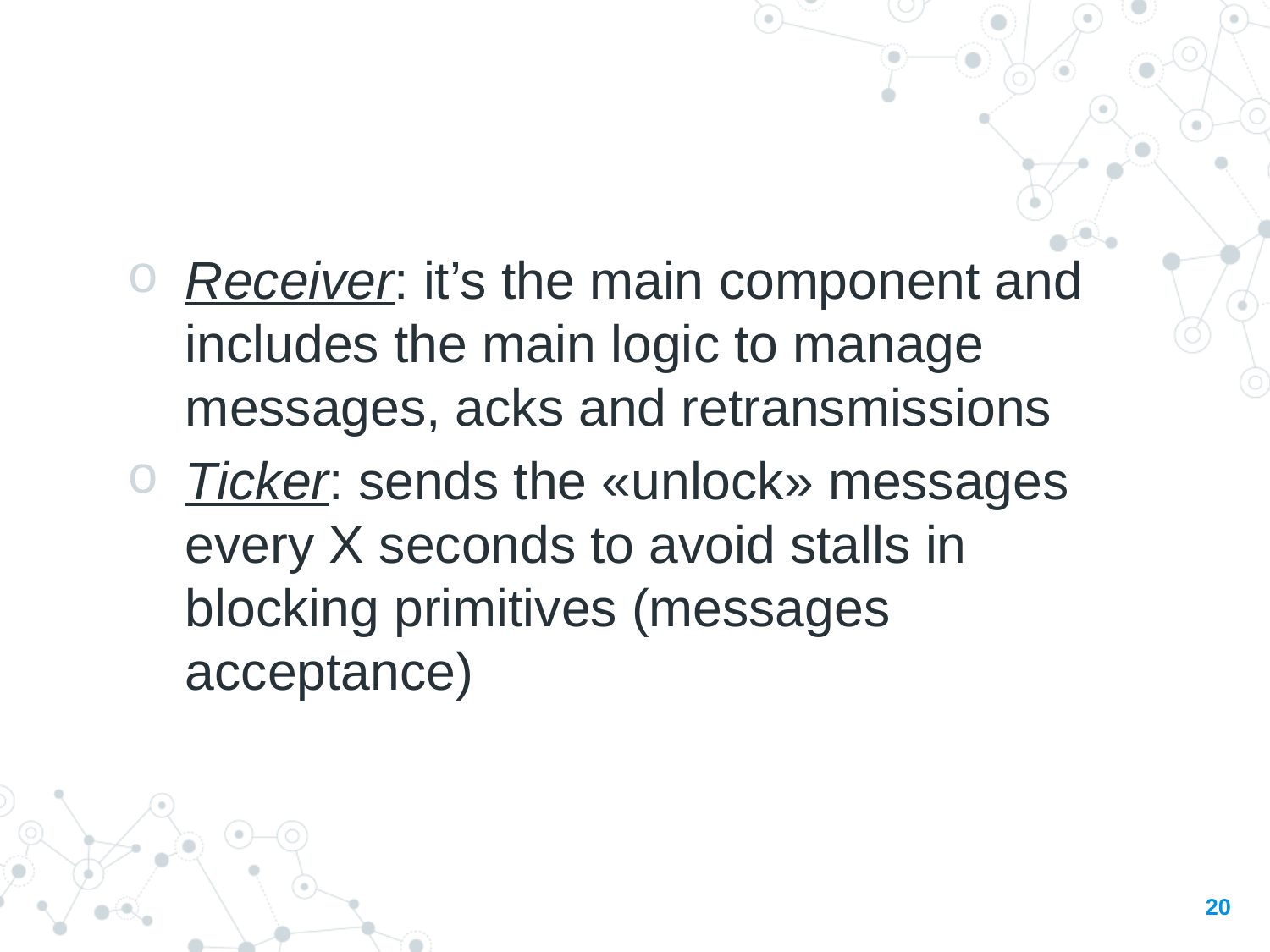

Receiver: it’s the main component and includes the main logic to manage messages, acks and retransmissions
Ticker: sends the «unlock» messages every X seconds to avoid stalls in blocking primitives (messages acceptance)
20